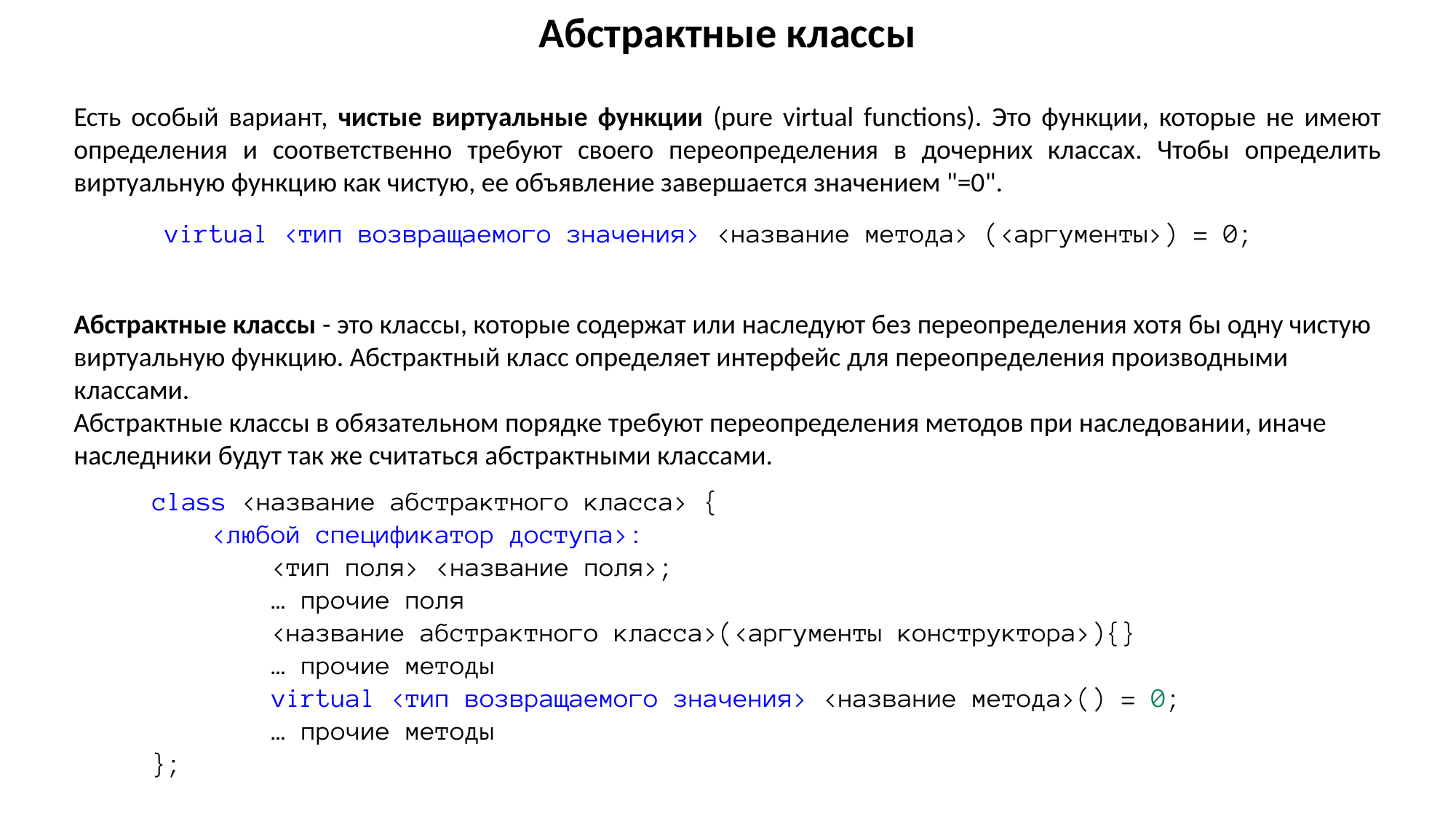

Абстрактные классы
Есть особый вариант, чистые виртуальные функции (pure virtual functions). Это функции, которые не имеют определения и соответственно требуют своего переопределения в дочерних классах. Чтобы определить виртуальную функцию как чистую, ее объявление завершается значением "=0".
virtual <тип возвращаемого значения> <название метода> (<аргументы>) = 0;
Абстрактные классы - это классы, которые содержат или наследуют без переопределения хотя бы одну чистую виртуальную функцию. Абстрактный класс определяет интерфейс для переопределения производными классами.
Абстрактные классы в обязательном порядке требуют переопределения методов при наследовании, иначе наследники будут так же считаться абстрактными классами.
class <название абстрактного класса> {
    <любой спецификатор доступа>:
        <тип поля> <название поля>;
        … прочие поля
        <название абстрактного класса>(<аргументы конструктора>){}
        … прочие методы
        virtual <тип возвращаемого значения> <название метода>() = 0;
        … прочие методы
};